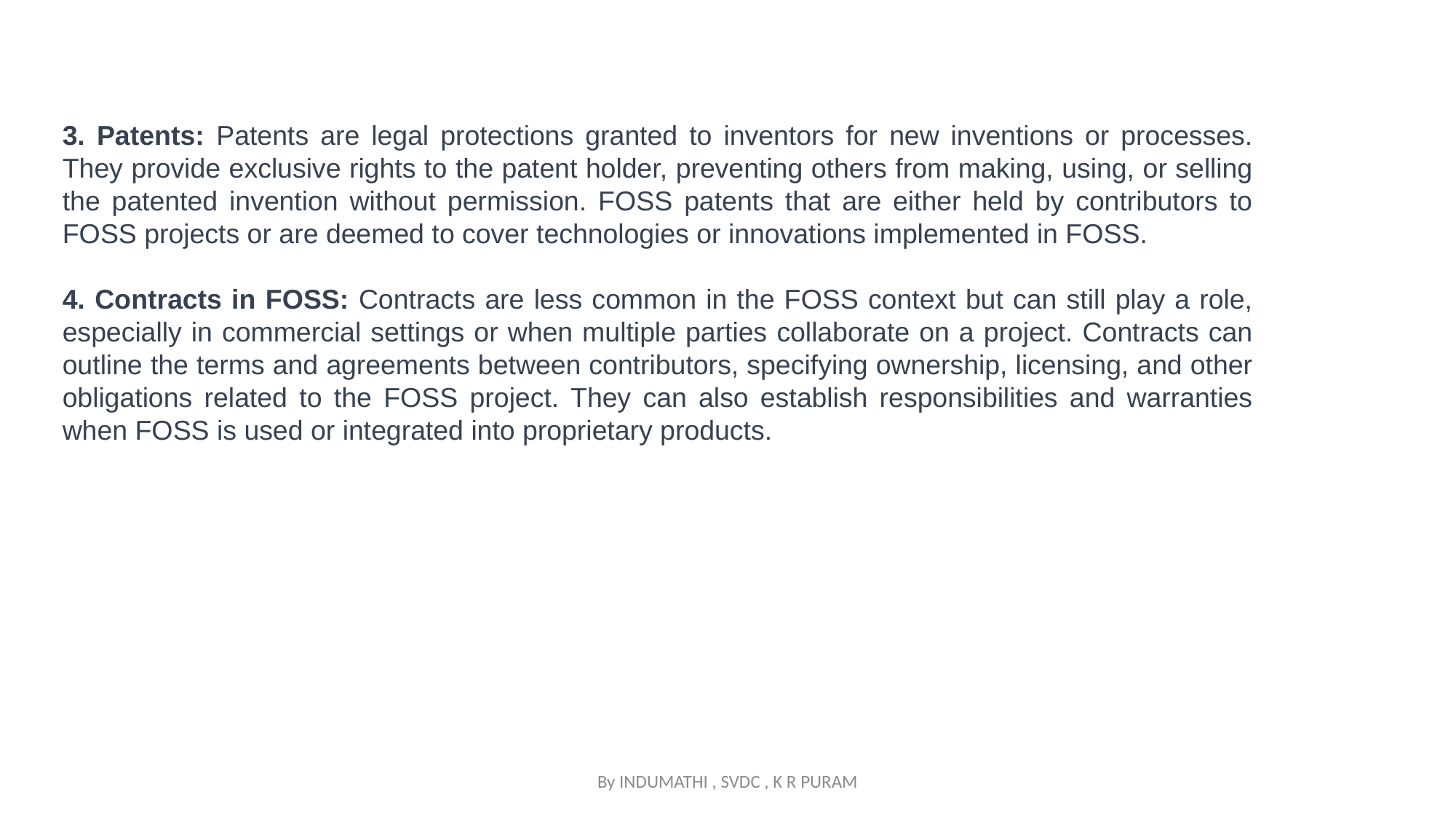

3. Patents: Patents are legal protections granted to inventors for new inventions or processes. They provide exclusive rights to the patent holder, preventing others from making, using, or selling the patented invention without permission. FOSS patents that are either held by contributors to FOSS projects or are deemed to cover technologies or innovations implemented in FOSS.

4. Contracts in FOSS: Contracts are less common in the FOSS context but can still play a role, especially in commercial settings or when multiple parties collaborate on a project. Contracts can outline the terms and agreements between contributors, specifying ownership, licensing, and other obligations related to the FOSS project. They can also establish responsibilities and warranties when FOSS is used or integrated into proprietary products.

By INDUMATHI , SVDC , K R PURAM